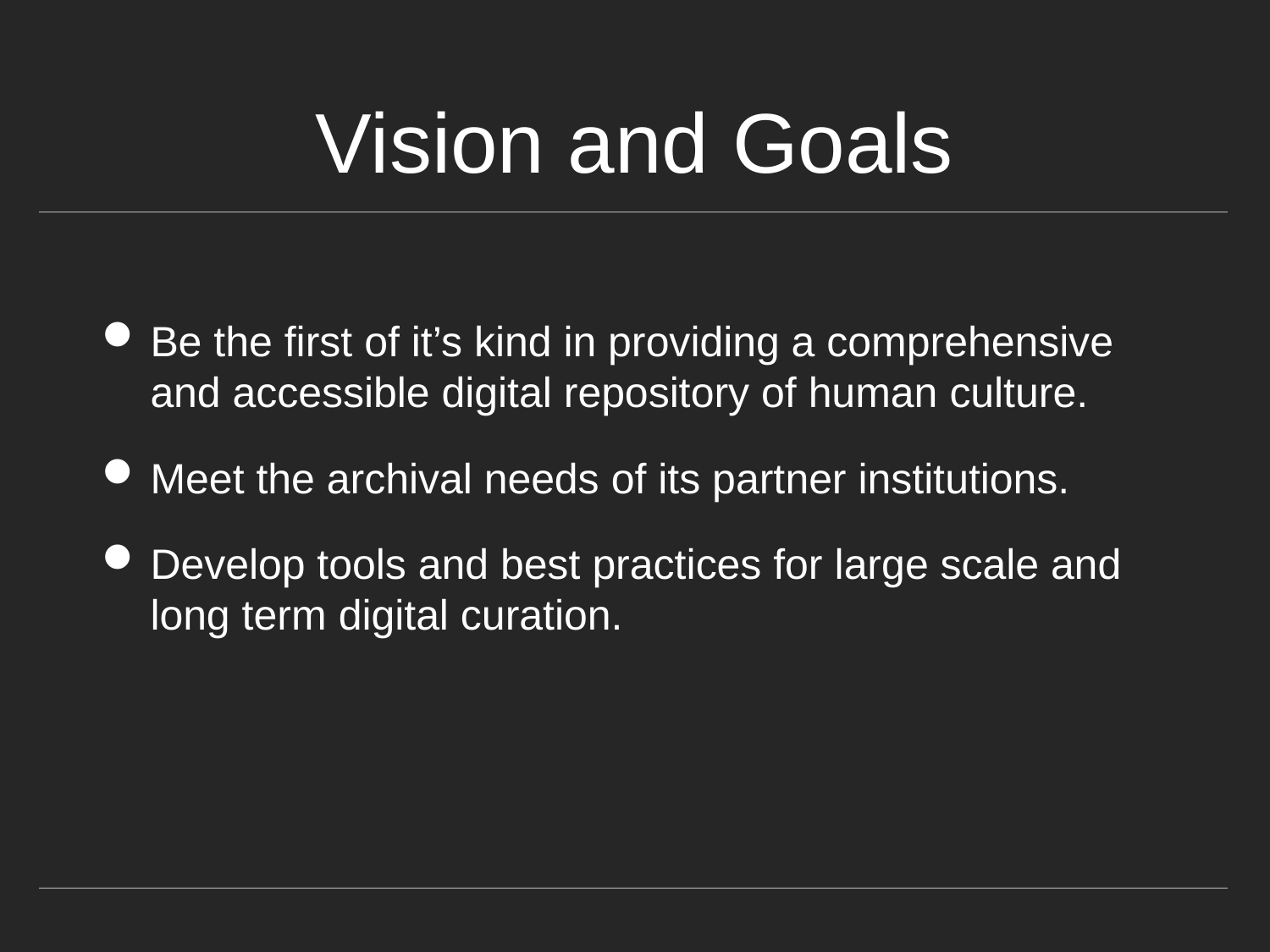

# Vision and Goals
Be the first of it’s kind in providing a comprehensive and accessible digital repository of human culture.
Meet the archival needs of its partner institutions.
Develop tools and best practices for large scale and long term digital curation.